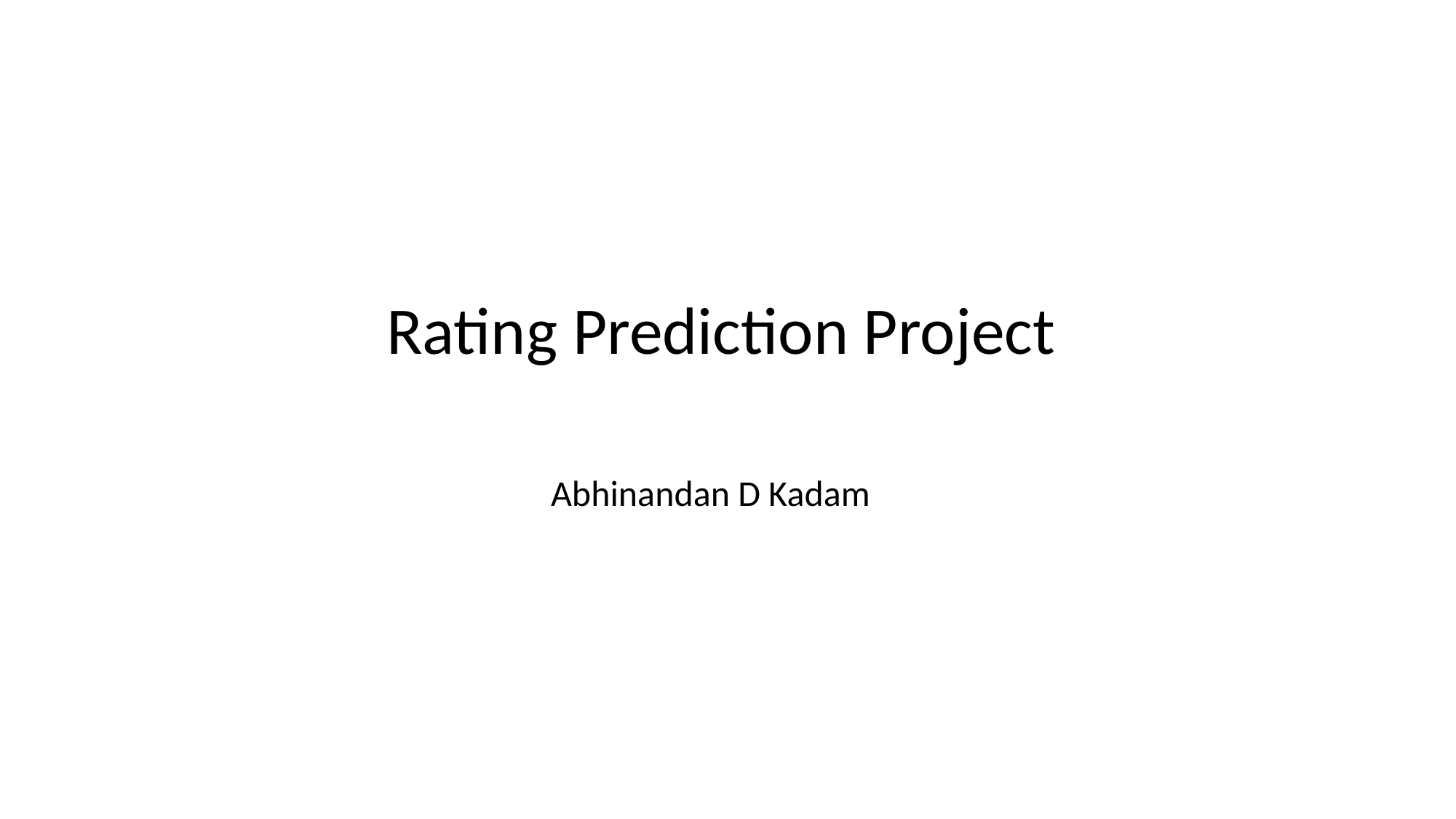

# Rating Prediction Project
Abhinandan D Kadam